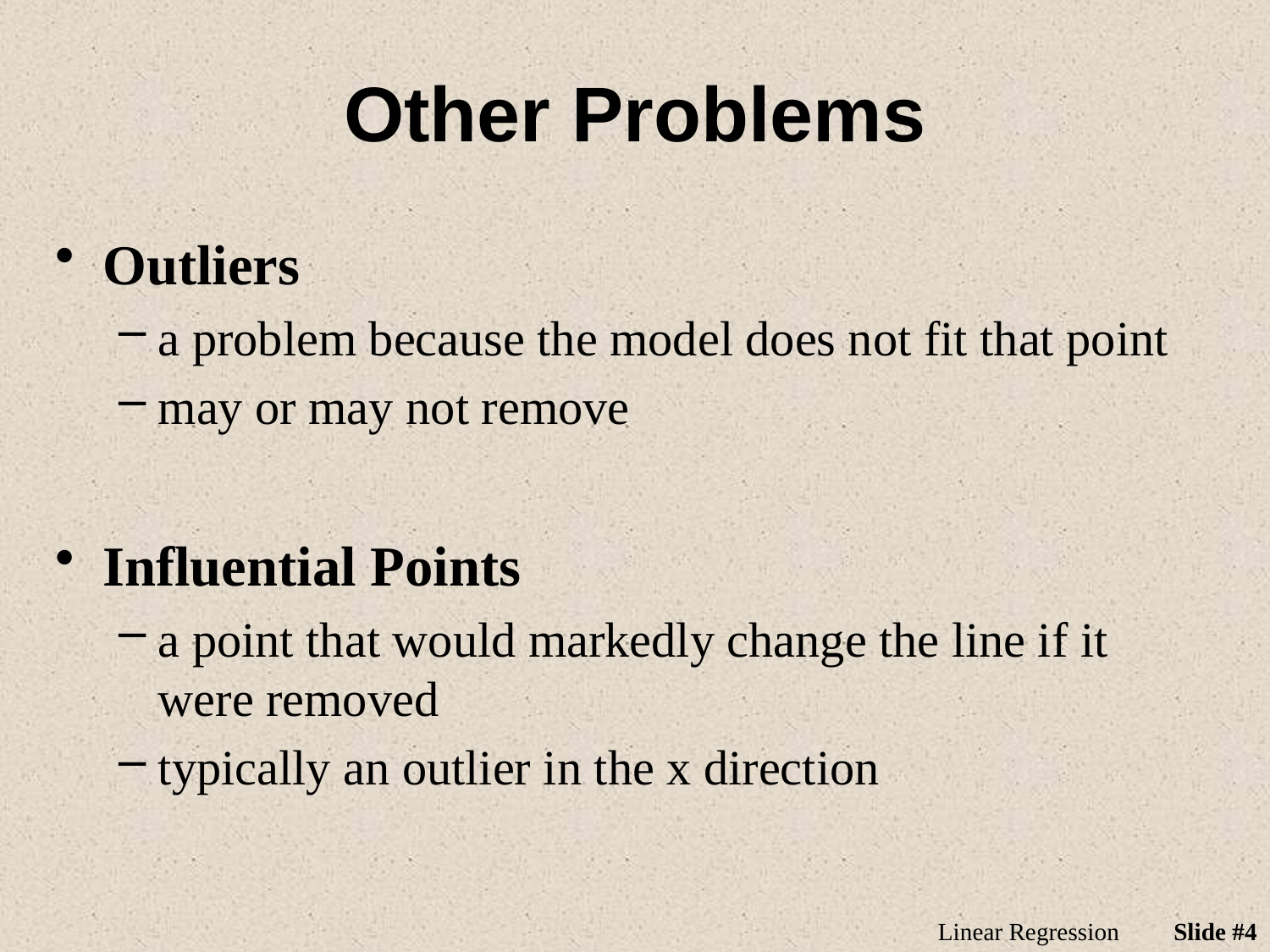

# Other Problems
Outliers
a problem because the model does not fit that point
may or may not remove

Influential Points
a point that would markedly change the line if it were removed
typically an outlier in the x direction
Linear Regression
Slide #4